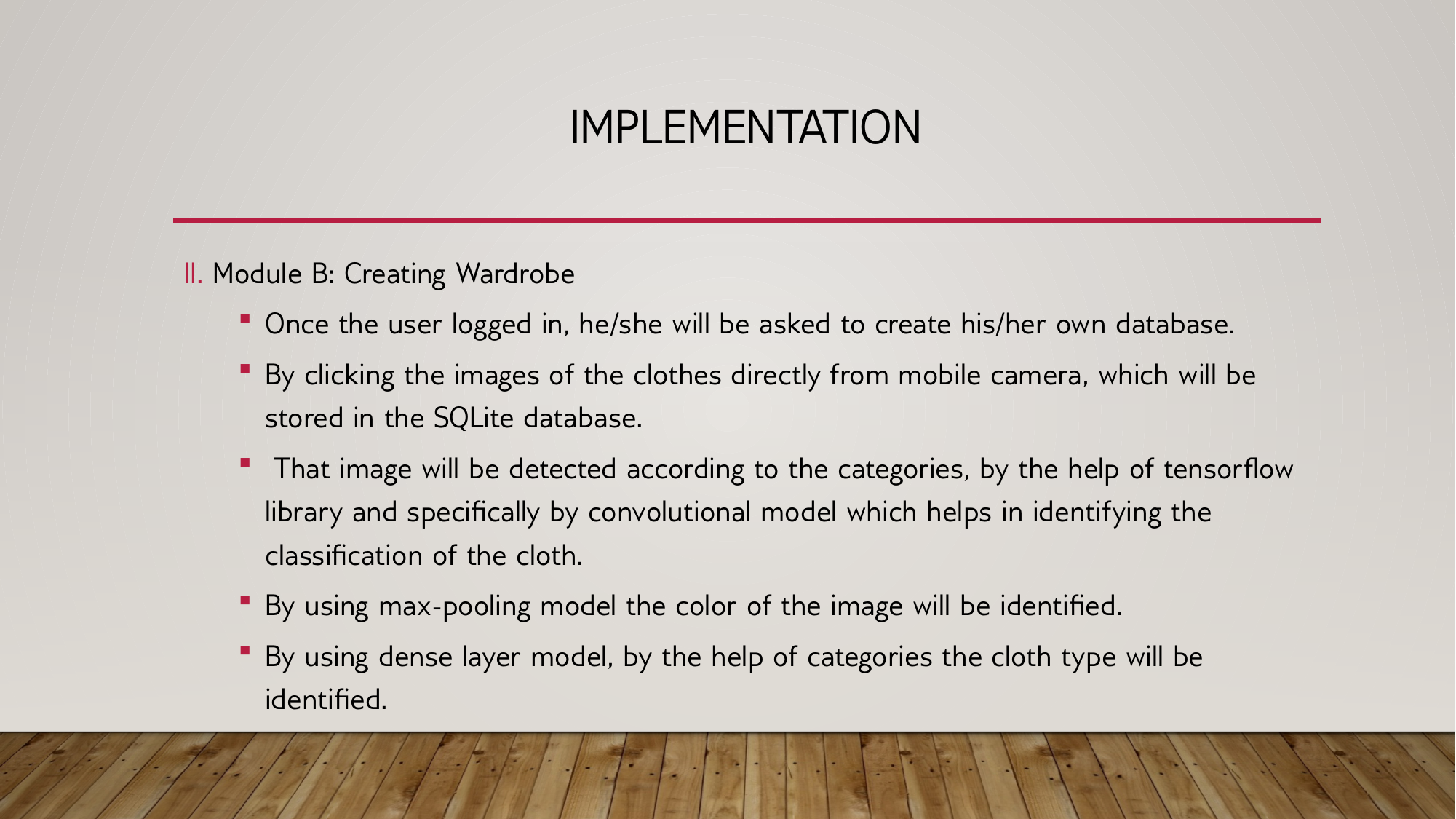

# Implementation
II. Module B: Creating Wardrobe
Once the user logged in, he/she will be asked to create his/her own database.
By clicking the images of the clothes directly from mobile camera, which will be stored in the SQLite database.
 That image will be detected according to the categories, by the help of tensorflow library and specifically by convolutional model which helps in identifying the classification of the cloth.
By using max-pooling model the color of the image will be identified.
By using dense layer model, by the help of categories the cloth type will be identified.